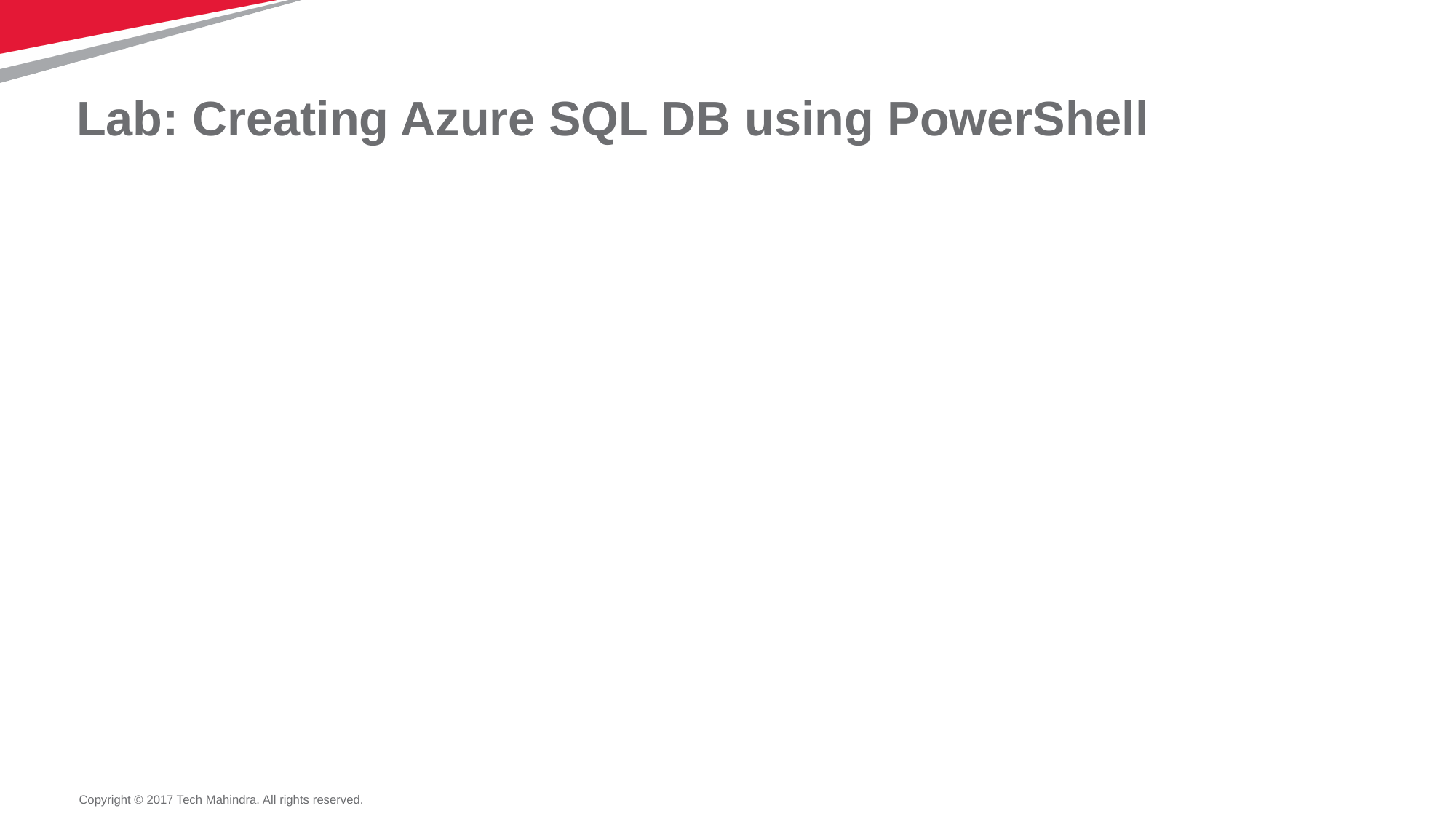

# Lab: Creating Azure SQL DB using PowerShell